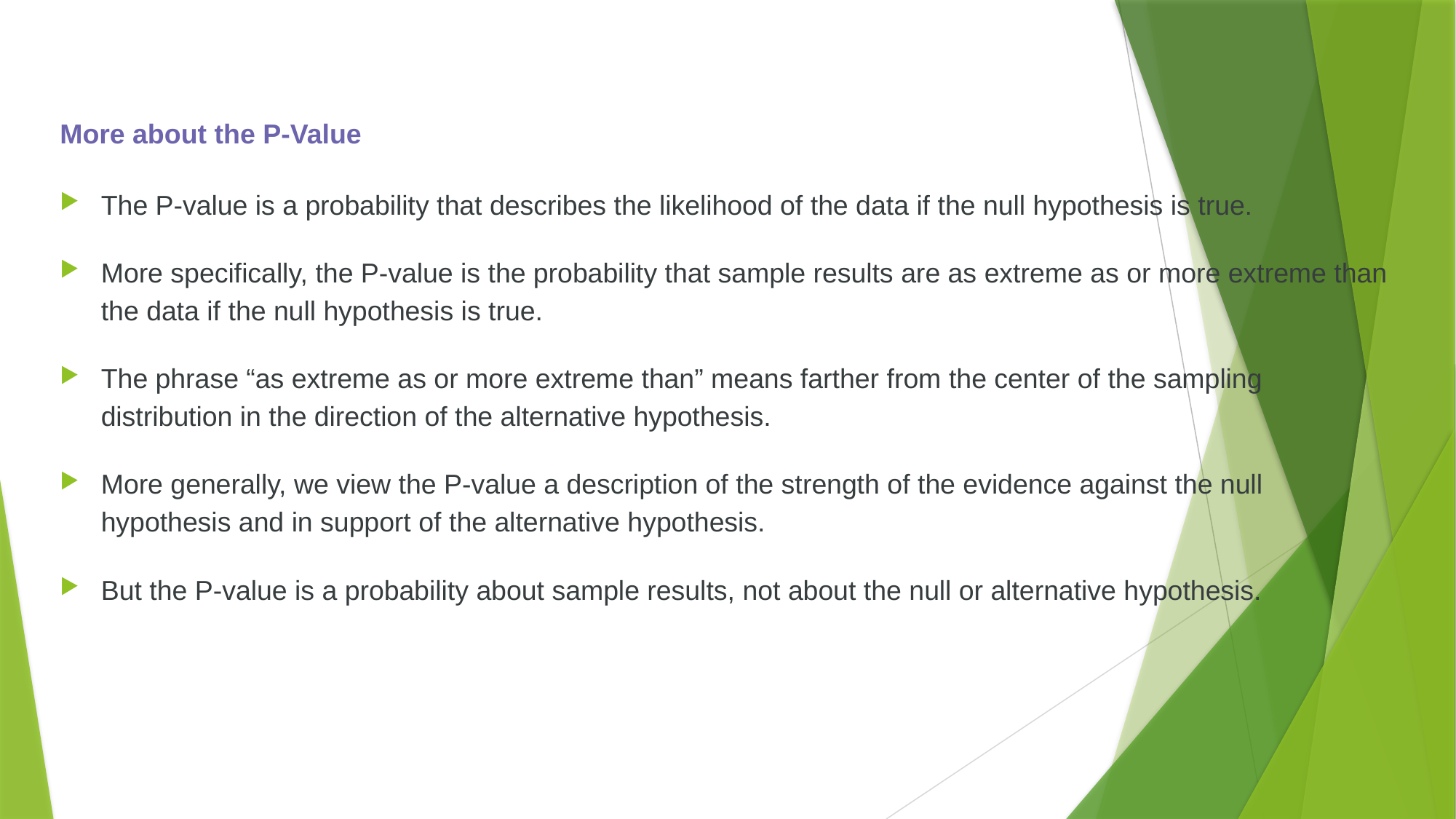

More about the P-Value
The P-value is a probability that describes the likelihood of the data if the null hypothesis is true.
More specifically, the P-value is the probability that sample results are as extreme as or more extreme than the data if the null hypothesis is true.
The phrase “as extreme as or more extreme than” means farther from the center of the sampling distribution in the direction of the alternative hypothesis.
More generally, we view the P-value a description of the strength of the evidence against the null hypothesis and in support of the alternative hypothesis.
But the P-value is a probability about sample results, not about the null or alternative hypothesis.